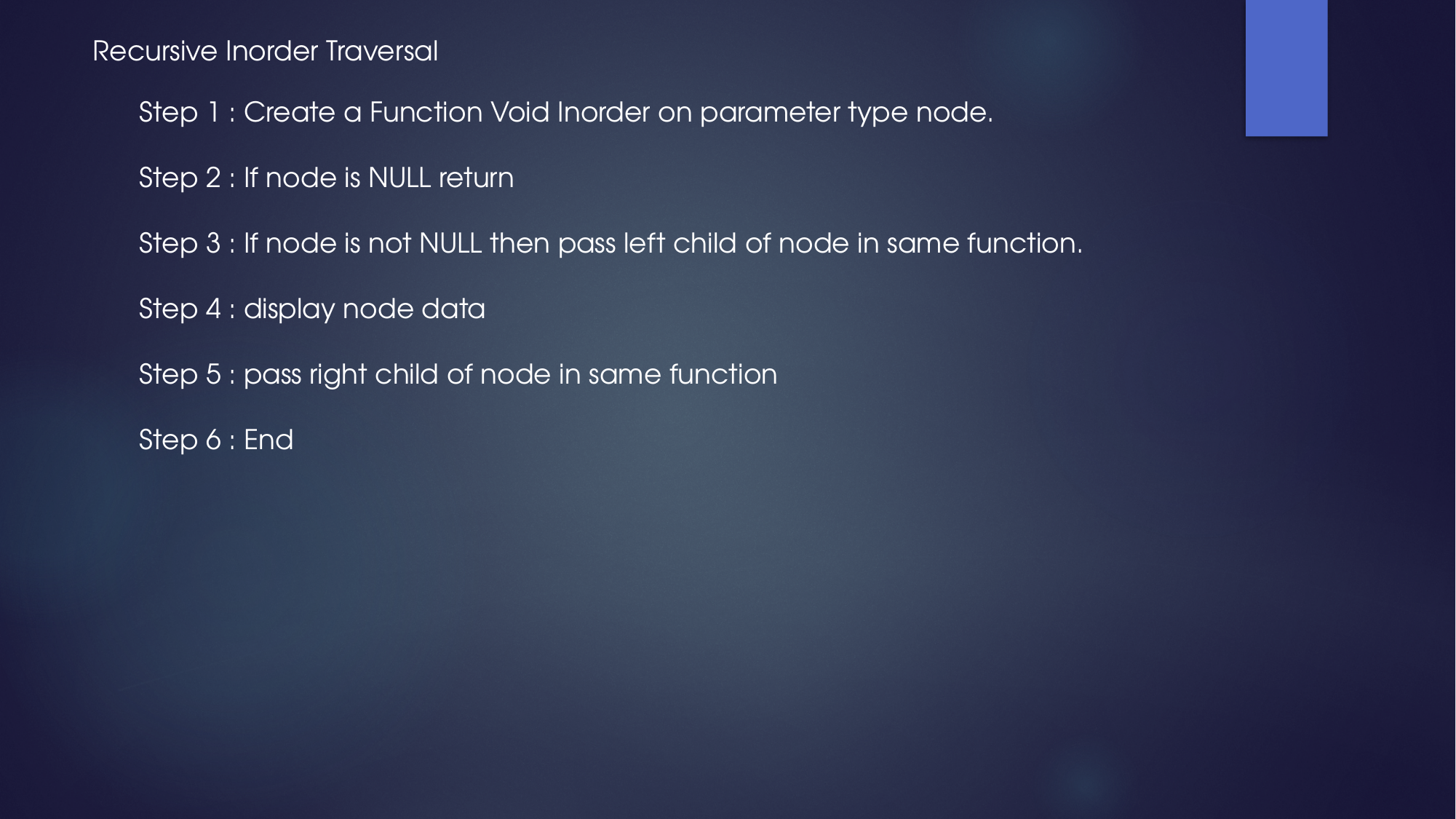

Recursive Inorder Traversal
Step 1 : Create a Function Void Inorder on parameter type node.

Step 2 : If node is NULL return

Step 3 : If node is not NULL then pass left child of node in same function.

Step 4 : display node data

Step 5 : pass right child of node in same function

Step 6 : End